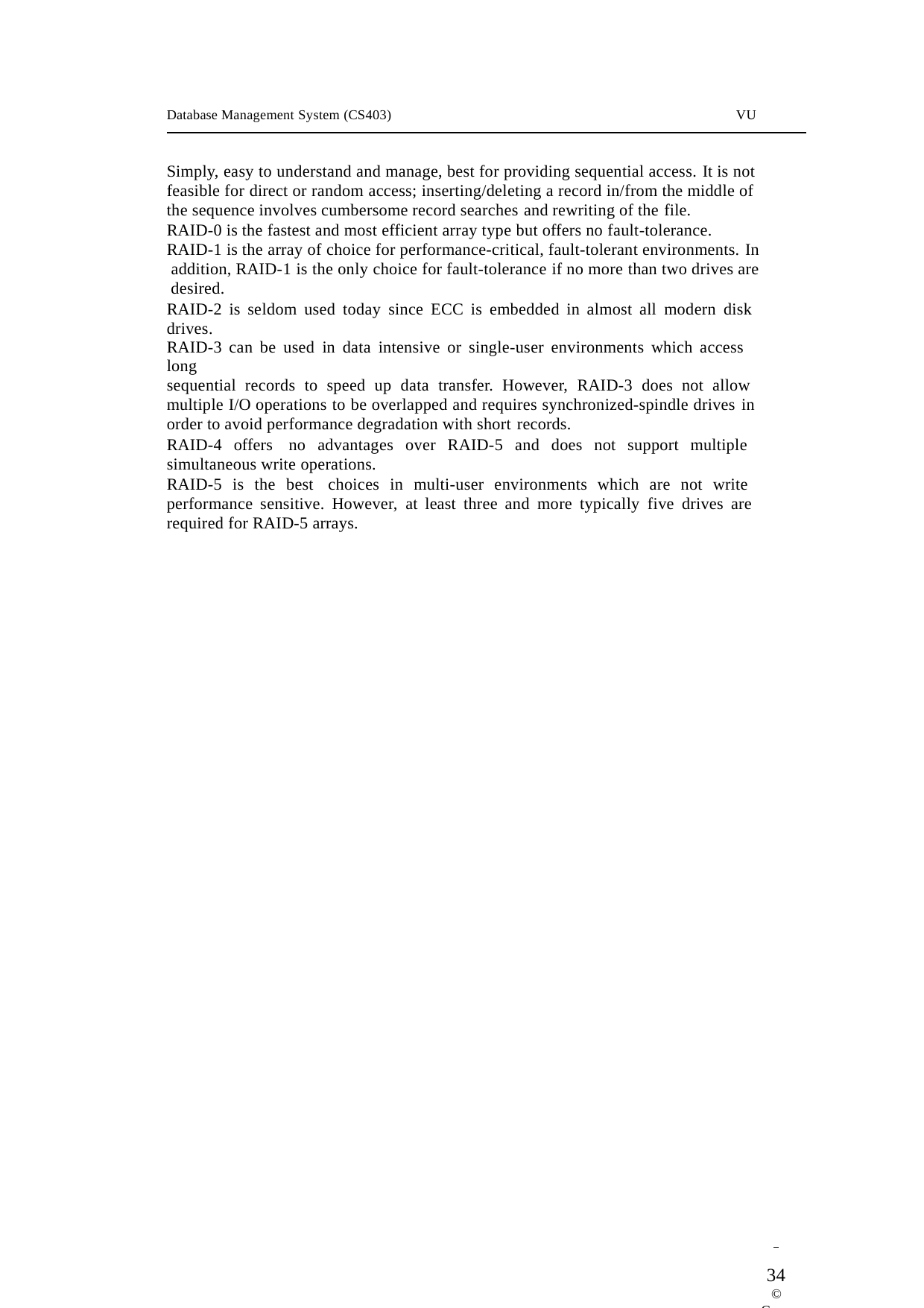

Database Management System (CS403)
VU

Simply, easy to understand and manage, best for providing sequential access. It is not  feasible for direct or random access; inserting/deleting a record in/from the middle of  the sequence involves cumbersome record searches and rewriting of the file.
RAID-0 is the fastest and most efficient array type but offers no fault-tolerance.
RAID-1 is the array of choice for performance-critical, fault-tolerant environments. In  addition, RAID-1 is the only choice for fault-tolerance if no more than two drives are  desired.
RAID-2 is seldom used today since ECC is embedded in almost all modern disk  drives.
RAID-3 can be used in data intensive or single-user environments which access   long
sequential records to speed up data transfer. However, RAID-3 does not allow  multiple I/O operations to be overlapped and requires synchronized-spindle drives in  order to avoid performance degradation with short records.
RAID-4 offers no advantages over RAID-5 and does not support multiple  simultaneous write operations.
RAID-5 is the best choices in multi-user environments which are not write  performance sensitive. However, at least three and more typically five drives are  required for RAID-5 arrays.
 	34
© Copyright Virtual University of Pakistan